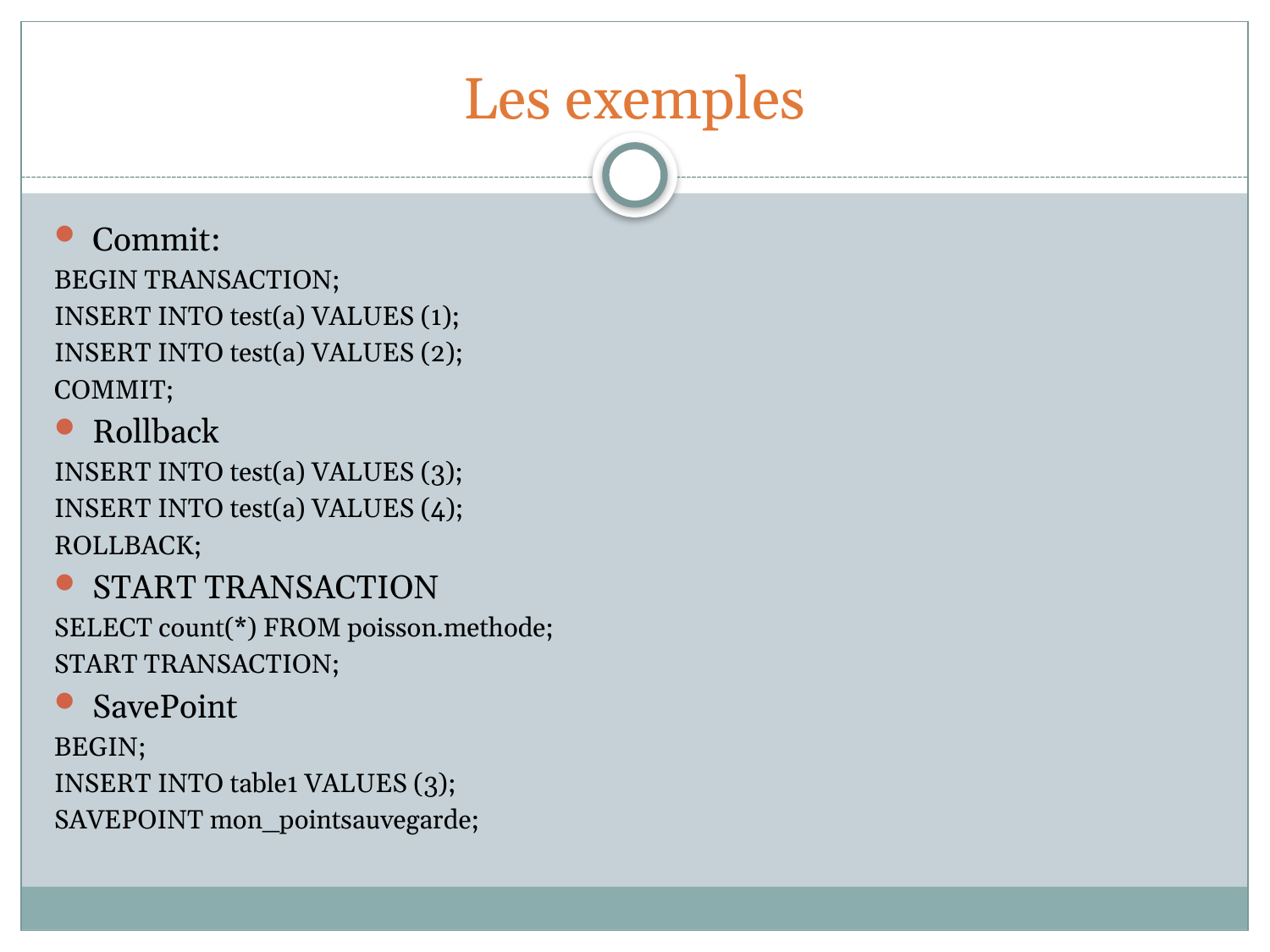

# Les exemples
Commit:
BEGIN TRANSACTION;
INSERT INTO test(a) VALUES (1);
INSERT INTO test(a) VALUES (2);
COMMIT;
Rollback
INSERT INTO test(a) VALUES (3);
INSERT INTO test(a) VALUES (4);
ROLLBACK;
START TRANSACTION
SELECT count(*) FROM poisson.methode;
START TRANSACTION;
SavePoint
BEGIN;
INSERT INTO table1 VALUES (3);
SAVEPOINT mon_pointsauvegarde;